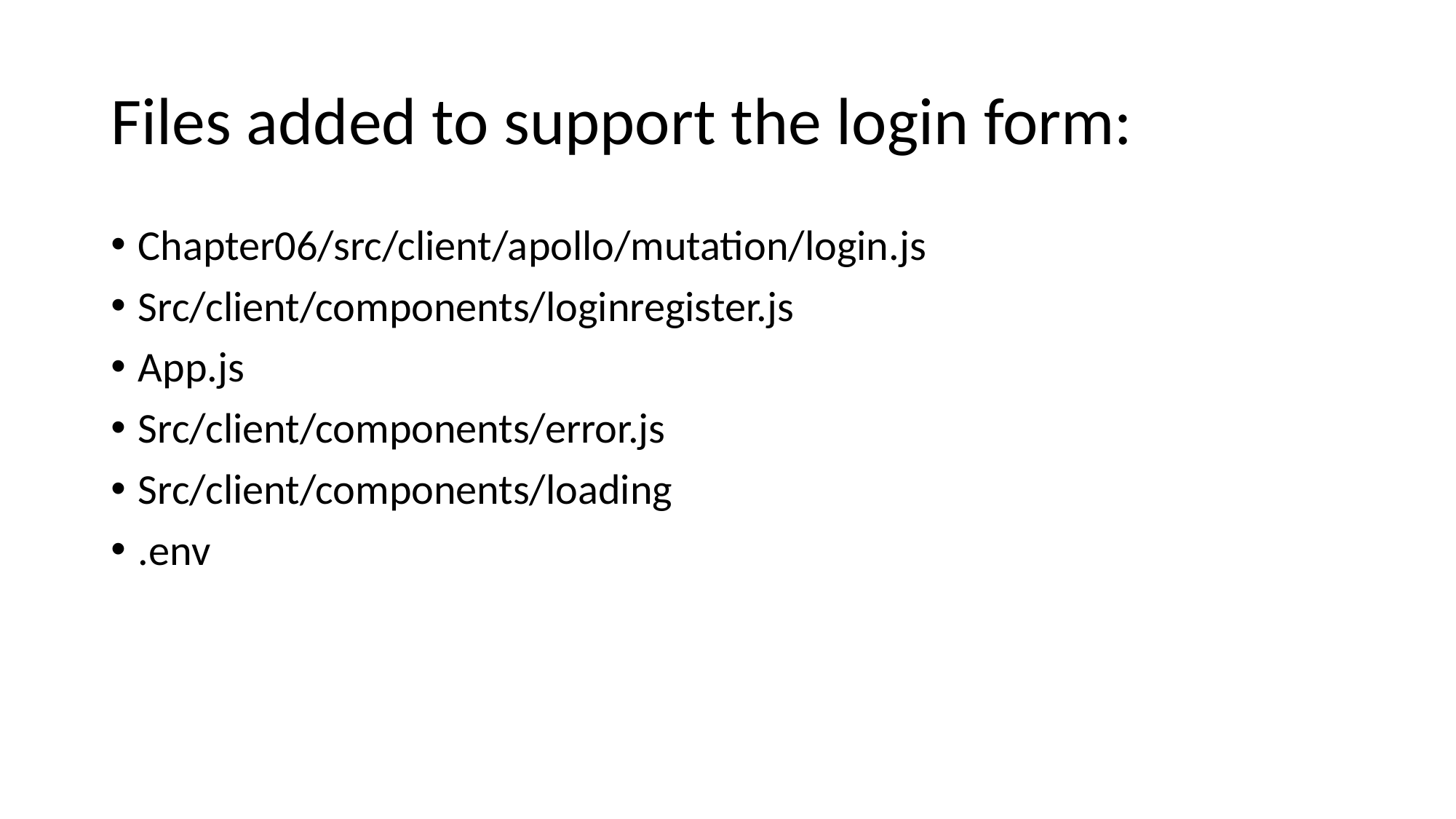

# Files added to support the login form:
Chapter06/src/client/apollo/mutation/login.js
Src/client/components/loginregister.js
App.js
Src/client/components/error.js
Src/client/components/loading
.env